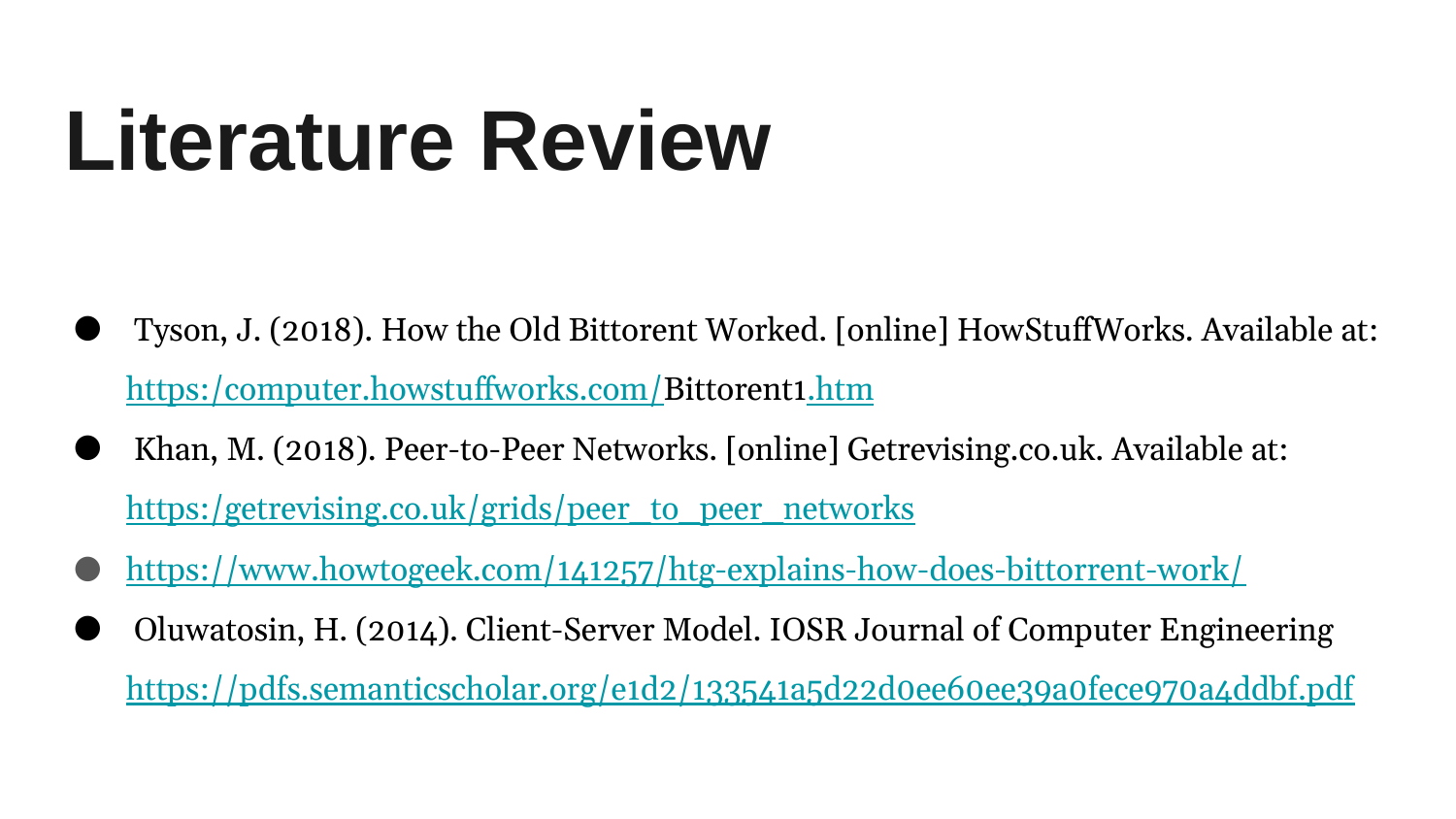

# Literature Review
 Tyson, J. (2018). How the Old Bittorent Worked. [online] HowStuffWorks. Available at: https:/computer.howstuffworks.com/Bittorent1.htm
 Khan, M. (2018). Peer-to-Peer Networks. [online] Getrevising.co.uk. Available at: https:/getrevising.co.uk/grids/peer_to_peer_networks
https://www.howtogeek.com/141257/htg-explains-how-does-bittorrent-work/
 Oluwatosin, H. (2014). Client-Server Model. IOSR Journal of Computer Engineering  https://pdfs.semanticscholar.org/e1d2/133541a5d22d0ee60ee39a0fece970a4ddbf.pdf